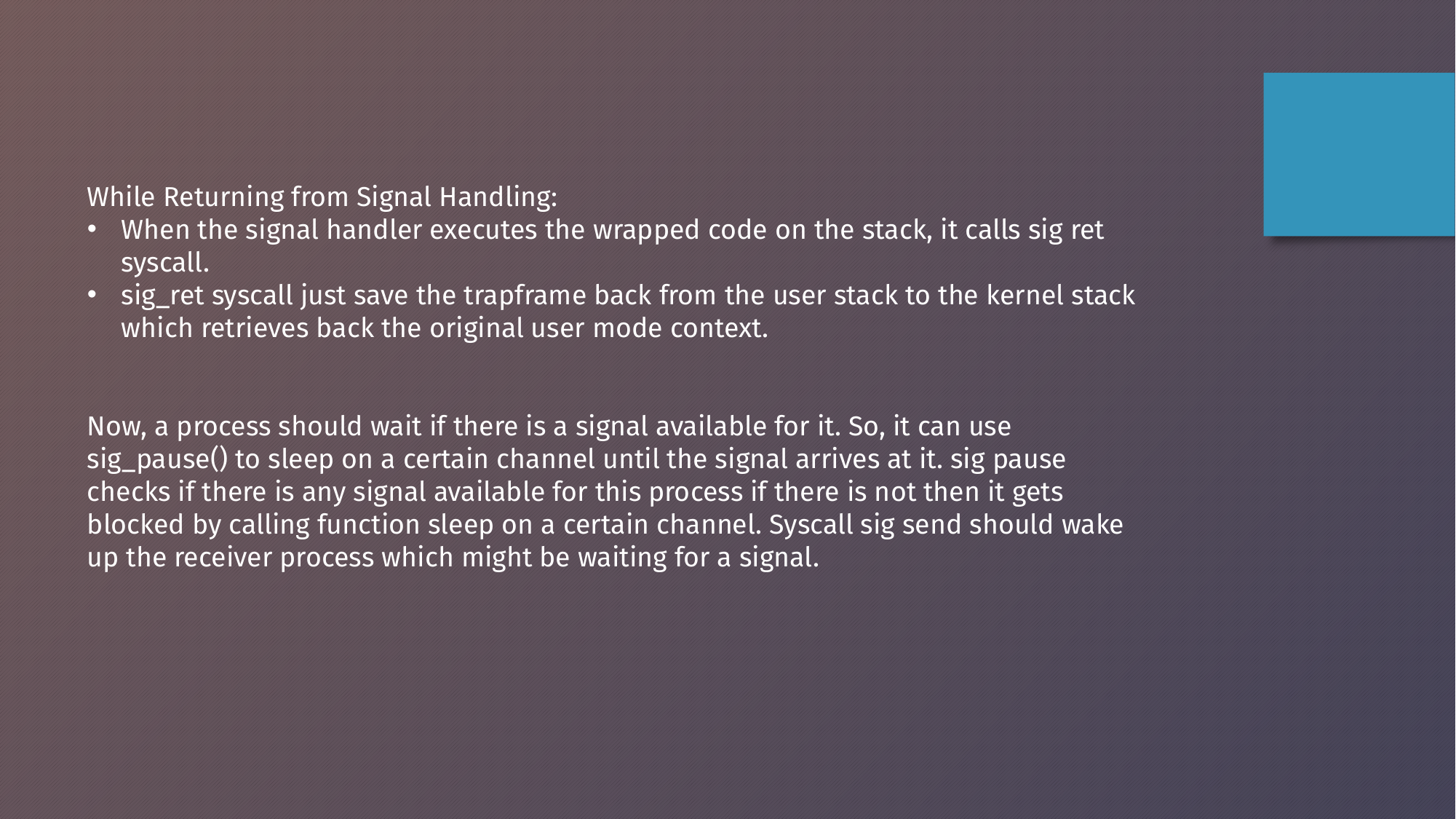

While Returning from Signal Handling:
When the signal handler executes the wrapped code on the stack, it calls sig ret syscall.
sig_ret syscall just save the trapframe back from the user stack to the kernel stack which retrieves back the original user mode context.

Now, a process should wait if there is a signal available for it. So, it can use sig_pause() to sleep on a certain channel until the signal arrives at it. sig pause checks if there is any signal available for this process if there is not then it gets blocked by calling function sleep on a certain channel. Syscall sig send should wake up the receiver process which might be waiting for a signal.